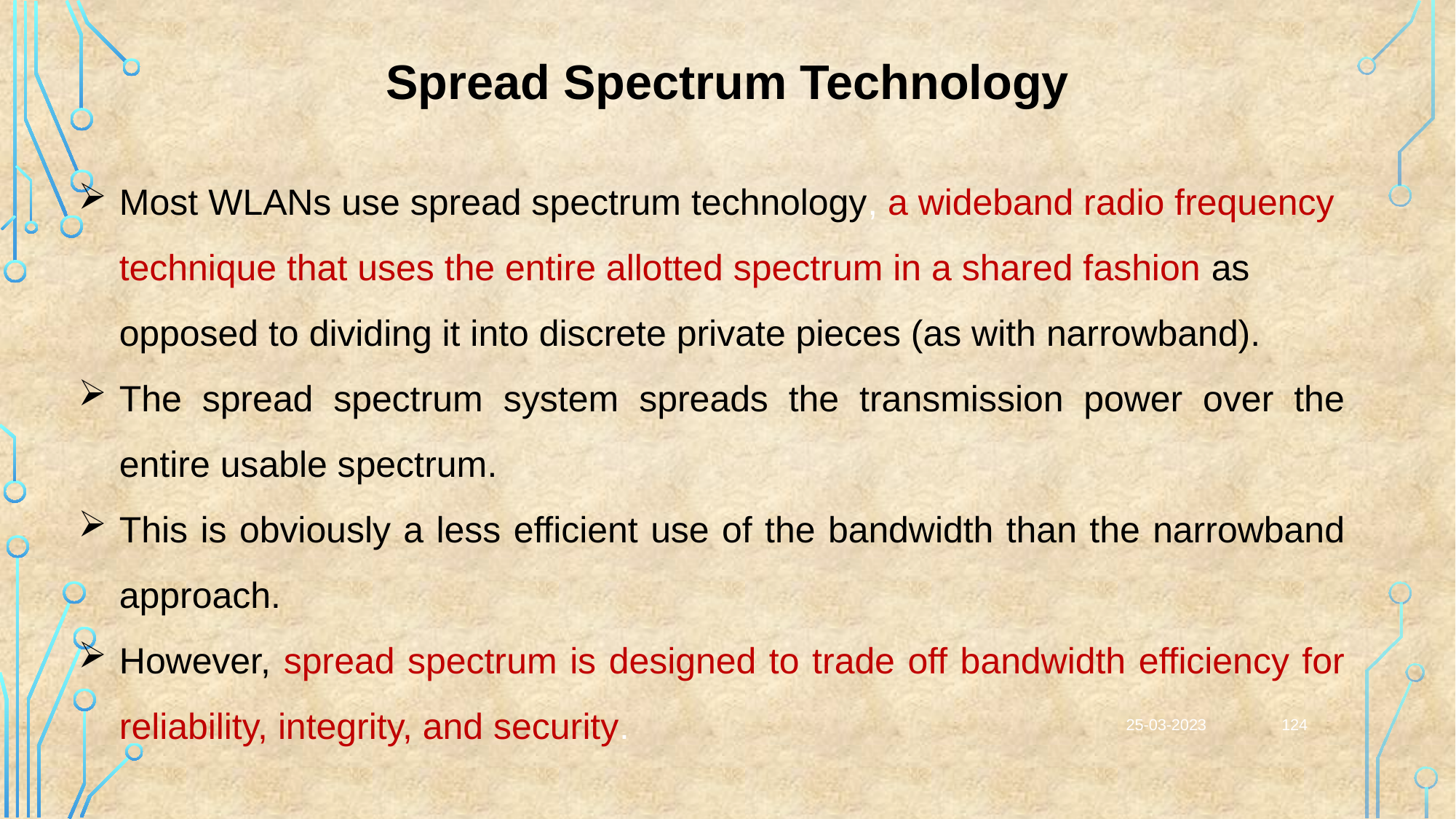

Spread Spectrum Technology
Most WLANs use spread spectrum technology, a wideband radio frequency
    technique that uses the entire allotted spectrum in a shared fashion as
    opposed to dividing it into discrete private pieces (as with narrowband).
The spread spectrum system spreads the transmission power over the entire usable spectrum.
This is obviously a less efficient use of the bandwidth than the narrowband approach.
However, spread spectrum is designed to trade off bandwidth efficiency for reliability, integrity, and security.
124
25-03-2023